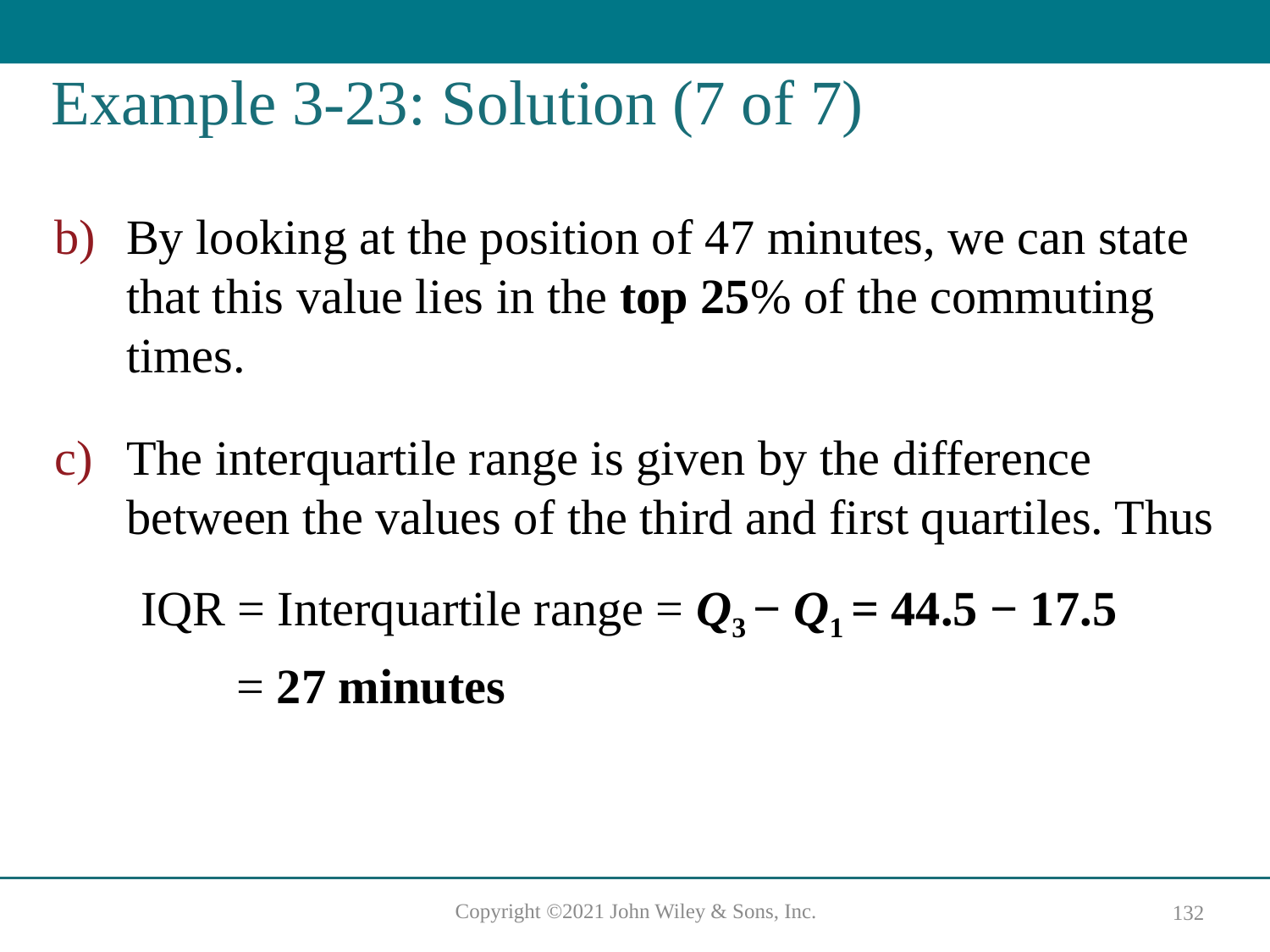

# Example 3-23: Solution (7 of 7)
By looking at the position of 47 minutes, we can state that this value lies in the top 25% of the commuting times.
The interquartile range is given by the difference between the values of the third and first quartiles. Thus
IQR = Interquartile range = Q3 − Q1 = 44.5 − 17.5
= 27 minutes